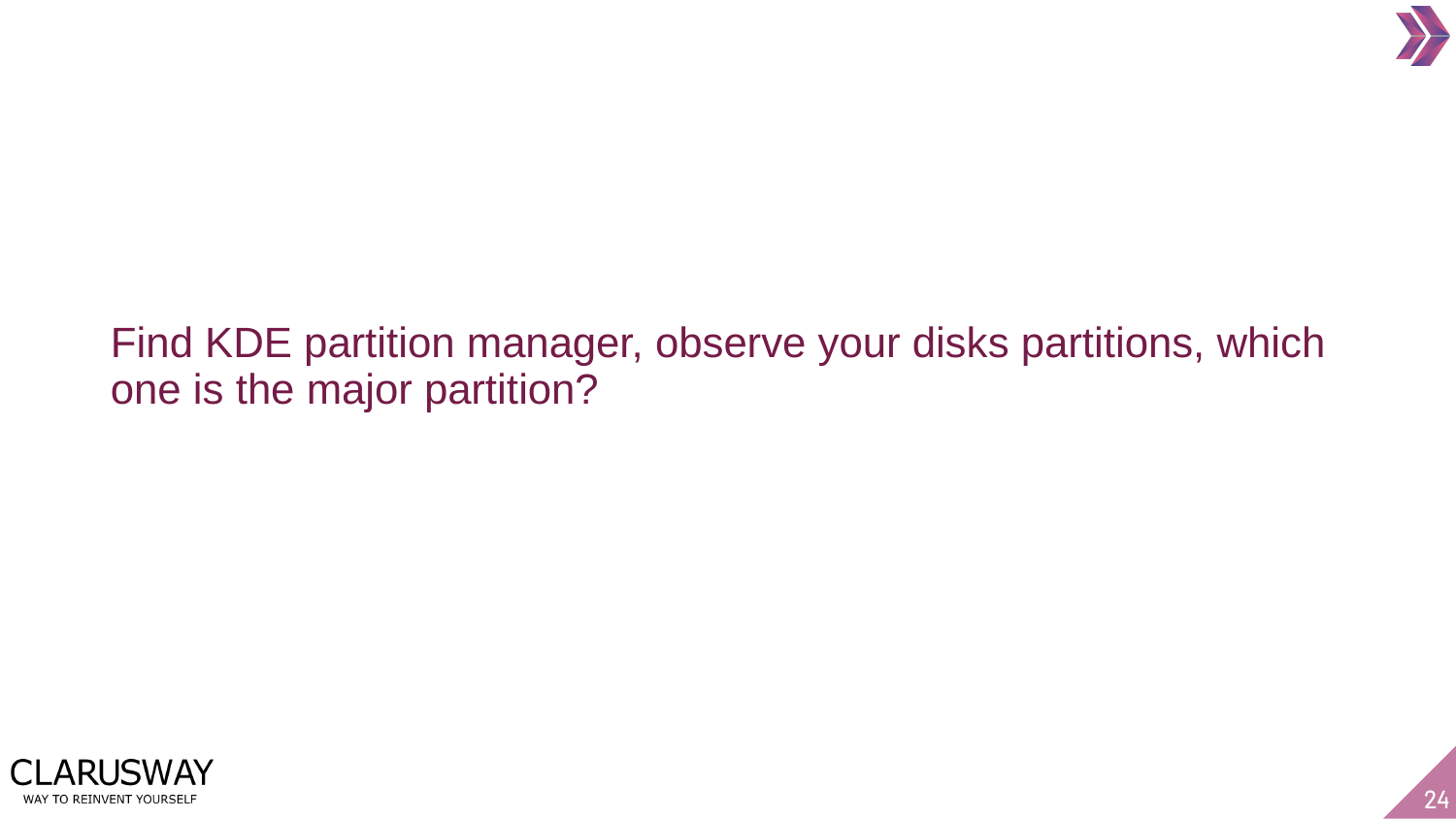

Find KDE partition manager, observe your disks partitions, which one is the major partition?

24